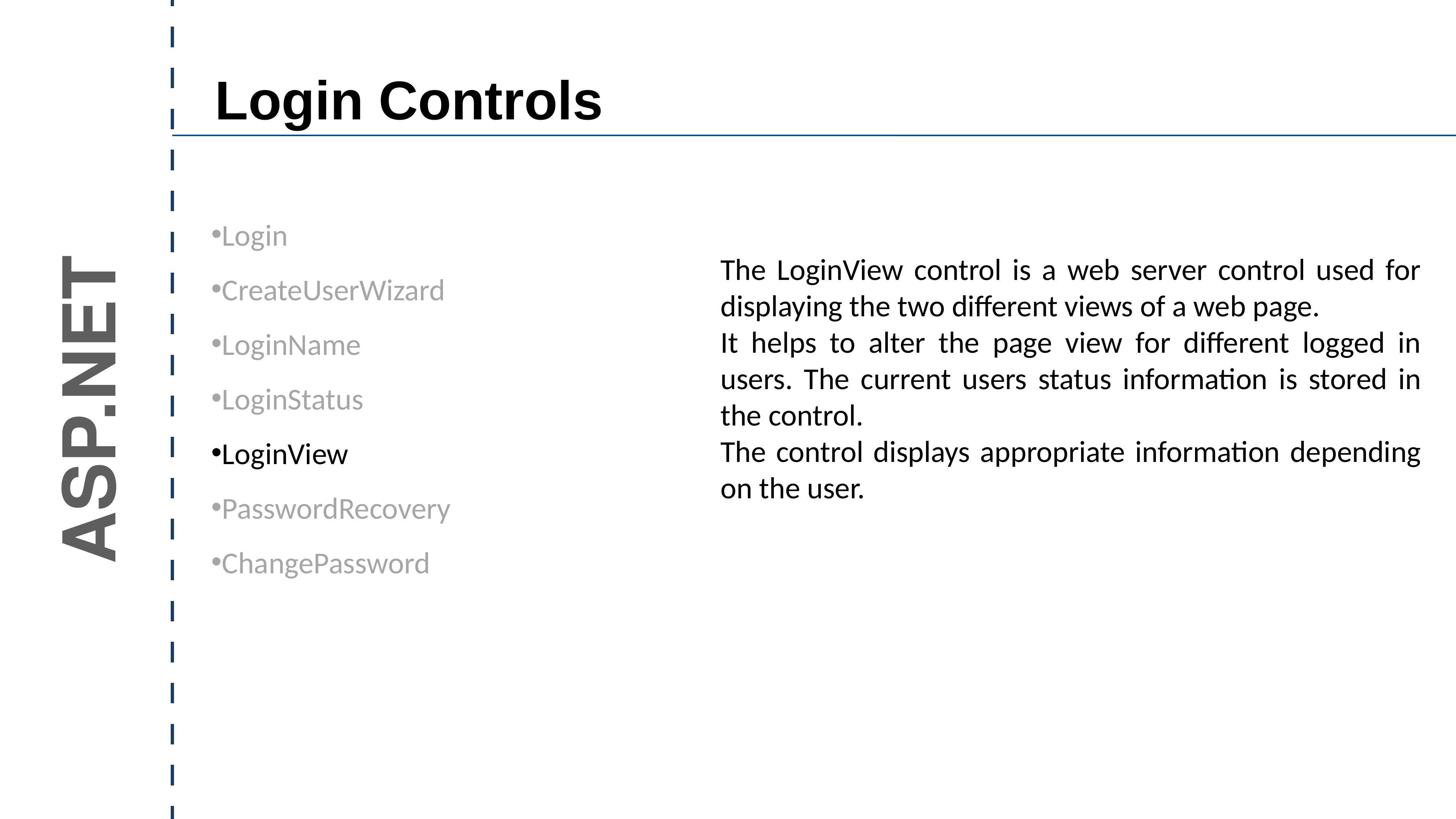

Login Controls

Login
CreateUserWizard
LoginName
LoginStatus
LoginView
PasswordRecovery
ChangePassword
The LoginView control is a web server control used for displaying the two different views of a web page.
It helps to alter the page view for different logged in users. The current users status information is stored in the control.
The control displays appropriate information depending on the user.
ASP.NET